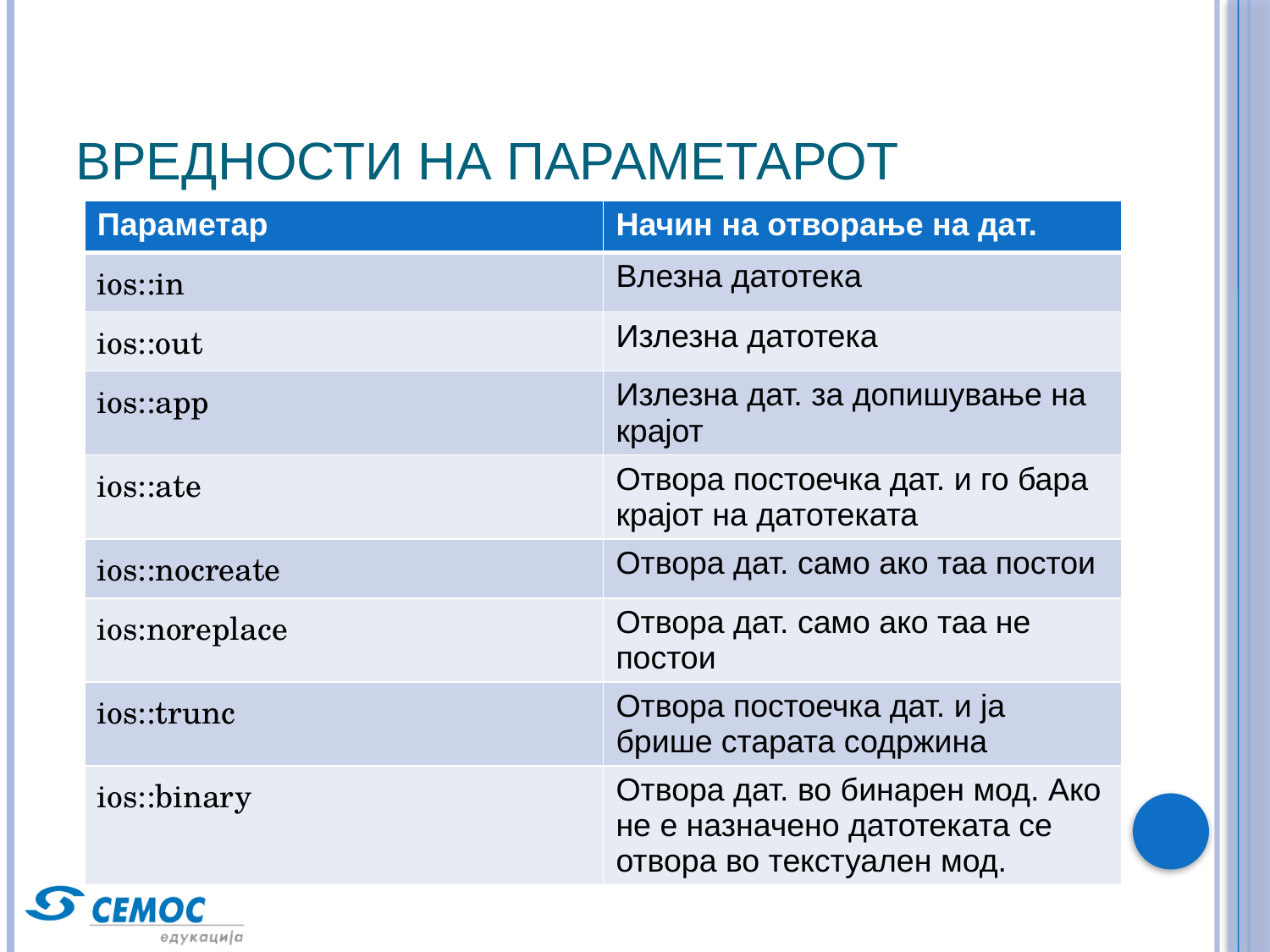

# Вредности на параметарот
| Параметар | Начин на отворање на дат. |
| --- | --- |
| ios::in | Влезна датотека |
| ios::out | Излезна датотека |
| ios::app | Излезна дат. за допишување на крајот |
| ios::ate | Отвора постоечка дат. и го бара крајот на датотеката |
| ios::nocreate | Отвора дат. само ако таа постои |
| ios:noreplace | Отвора дат. само ако таа не постои |
| ios::trunc | Отвора постоечка дат. и ја брише старата содржина |
| ios::binary | Отвора дат. во бинарен мод. Ако не е назначено датотеката се отвора во текстуален мод. |